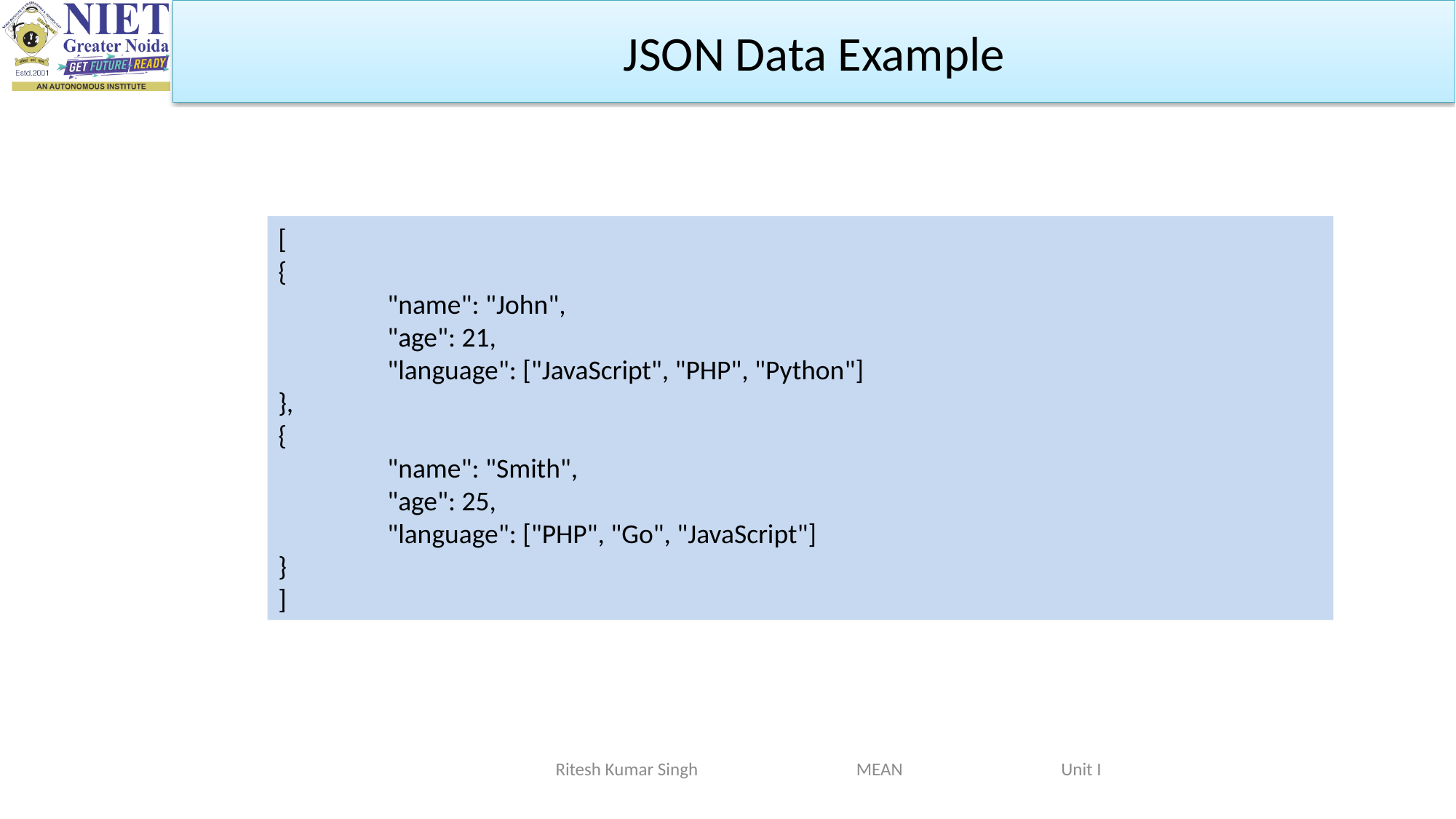

JSON Data Example

[
{
	"name": "John",
	"age": 21,
	"language": ["JavaScript", "PHP", "Python"]
},
{
	"name": "Smith",
	"age": 25,
	"language": ["PHP", "Go", "JavaScript"]
}
]
Ritesh Kumar Singh                                             MEAN                                              Unit I
Ritesh Kumar Singh                                      MEAN                                      Unit I
2/19/2024
52